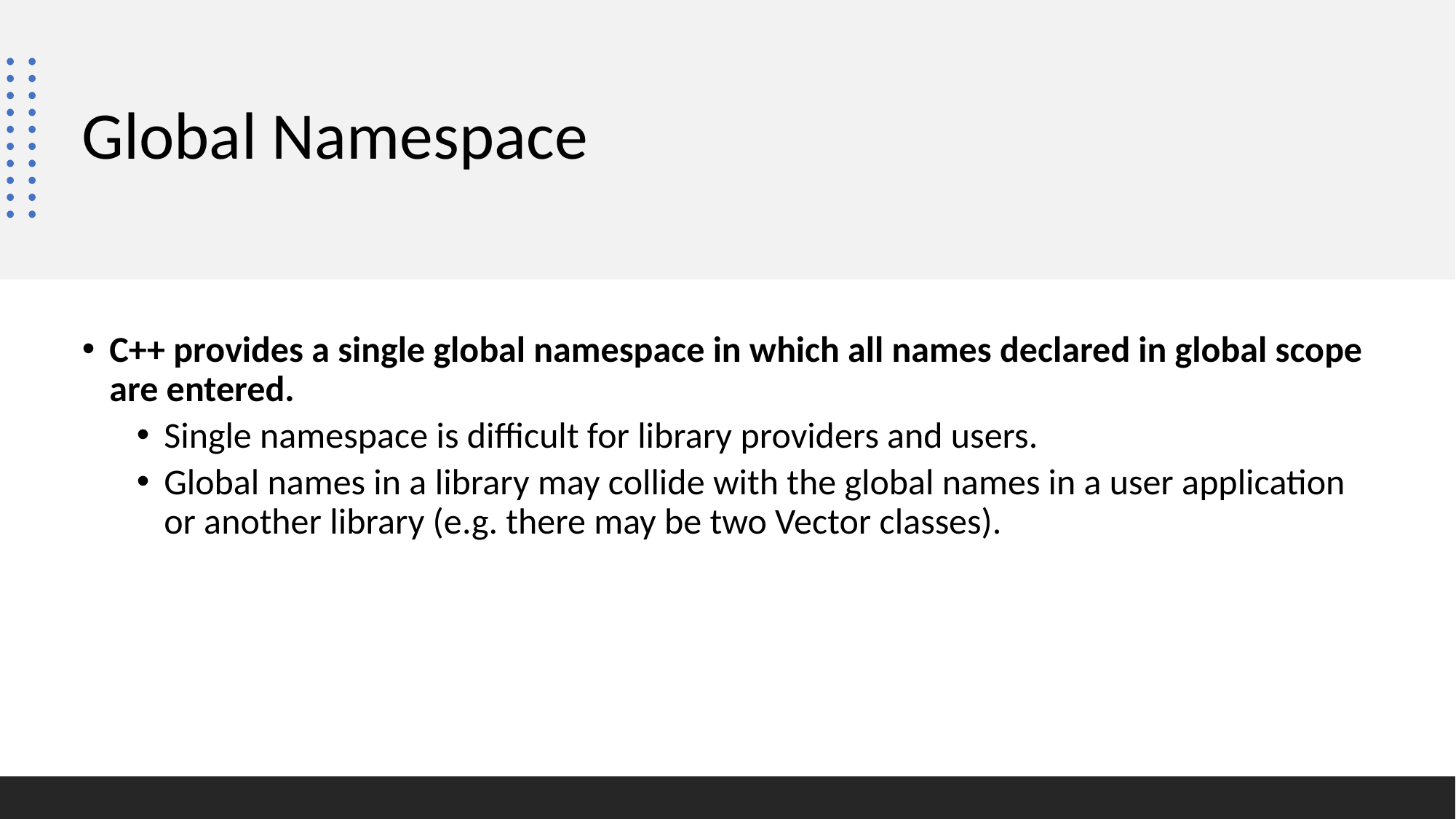

# Global Namespace

C++ provides a single global namespace in which all names declared in global scope are entered.
Single namespace is difficult for library providers and users.
Global names in a library may collide with the global names in a user application or another library (e.g. there may be two Vector classes).